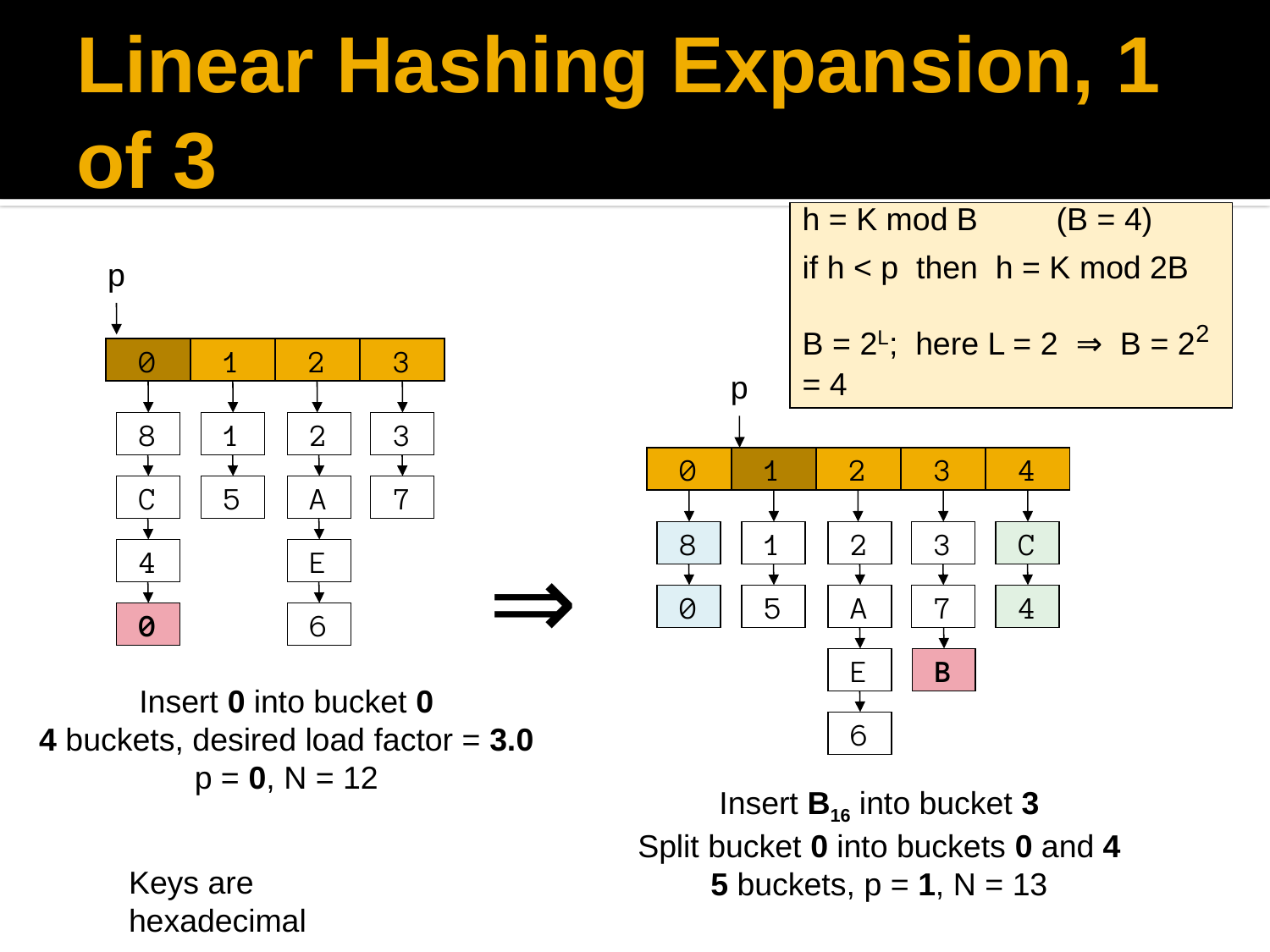

# Linear Hashing Expansion, 1 of 3
h = K mod B	(B = 4)
if h < p  then  h = K mod 2B

B = 2L;  here L = 2  ⇒  B = 22 = 4
p

0
1
2
3
p

8
1
2
3

0
1
2
3
4

C
5
A
7

8
1
2
3
C
⇒
4
E

0
5
A
7
4
0
6

E
B
Insert 0 into bucket 0
4 buckets, desired load factor = 3.0
p = 0, N = 12

6
Insert B16 into bucket 3
Split bucket 0 into buckets 0 and 4
5 buckets, p = 1, N = 13
Keys are hexadecimal